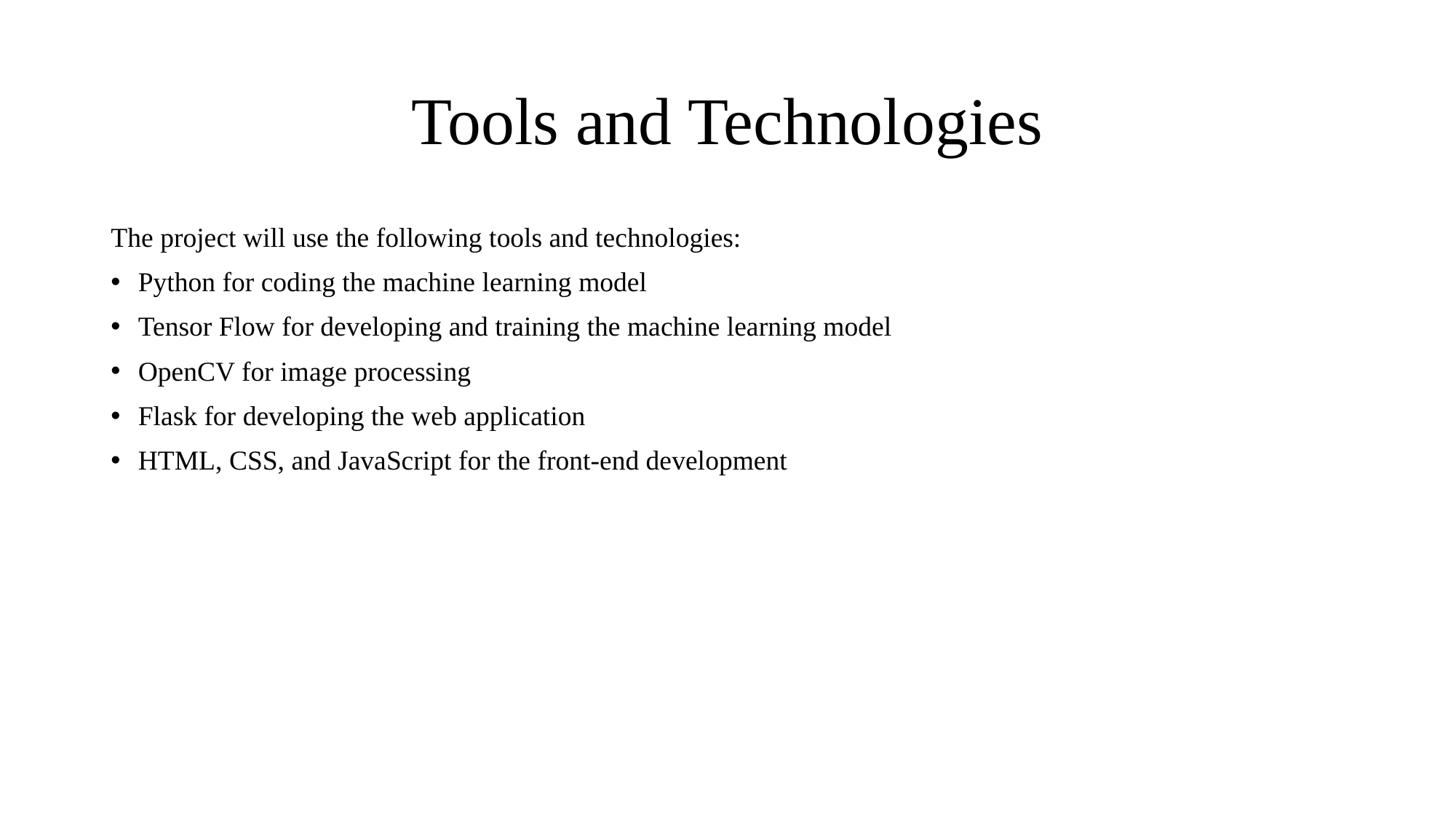

# Tools and Technologies
The project will use the following tools and technologies:
Python for coding the machine learning model
Tensor Flow for developing and training the machine learning model
OpenCV for image processing
Flask for developing the web application
HTML, CSS, and JavaScript for the front-end development